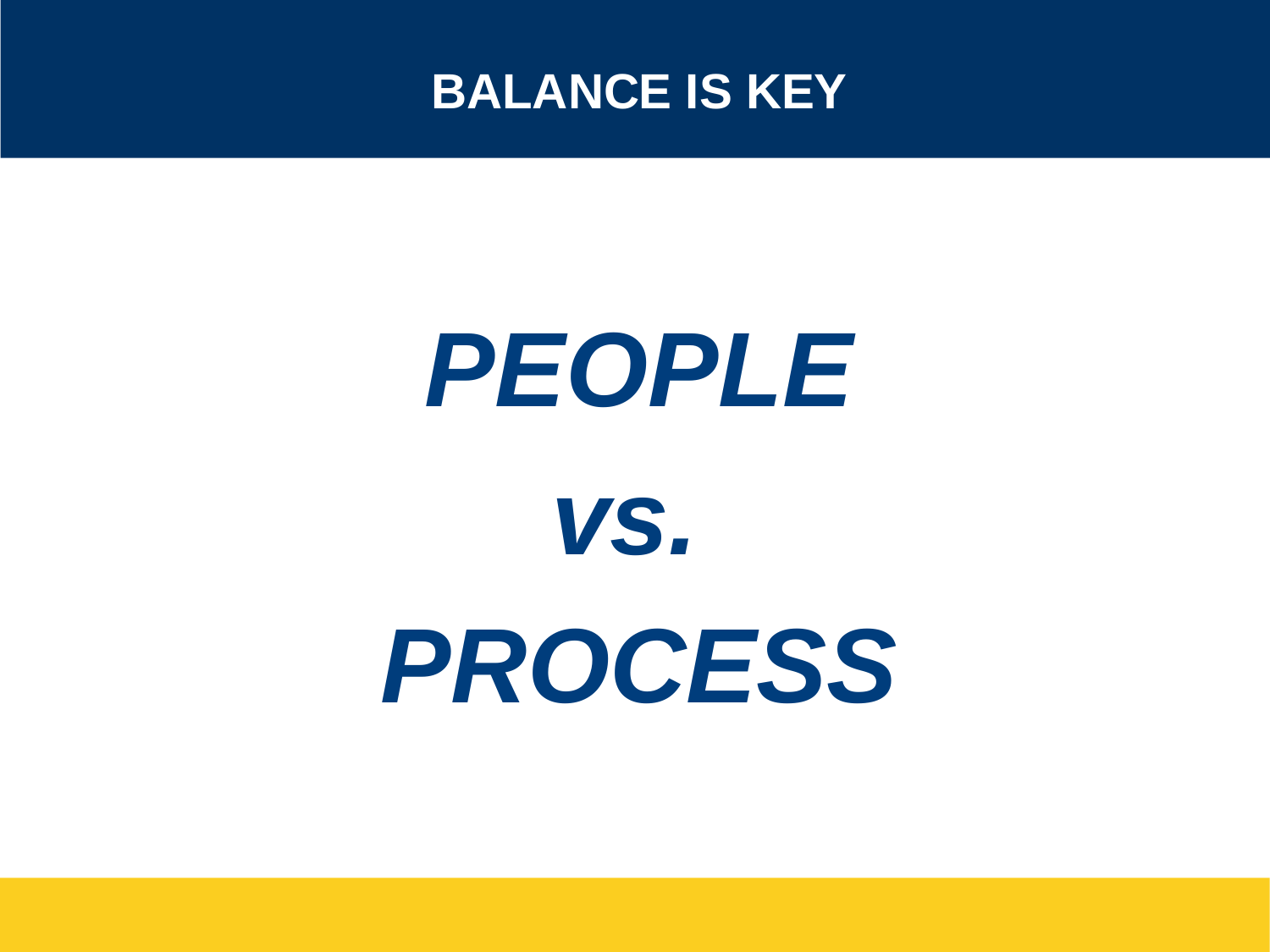

# Balance is Key

PEOPLE
vs.
PROCESS